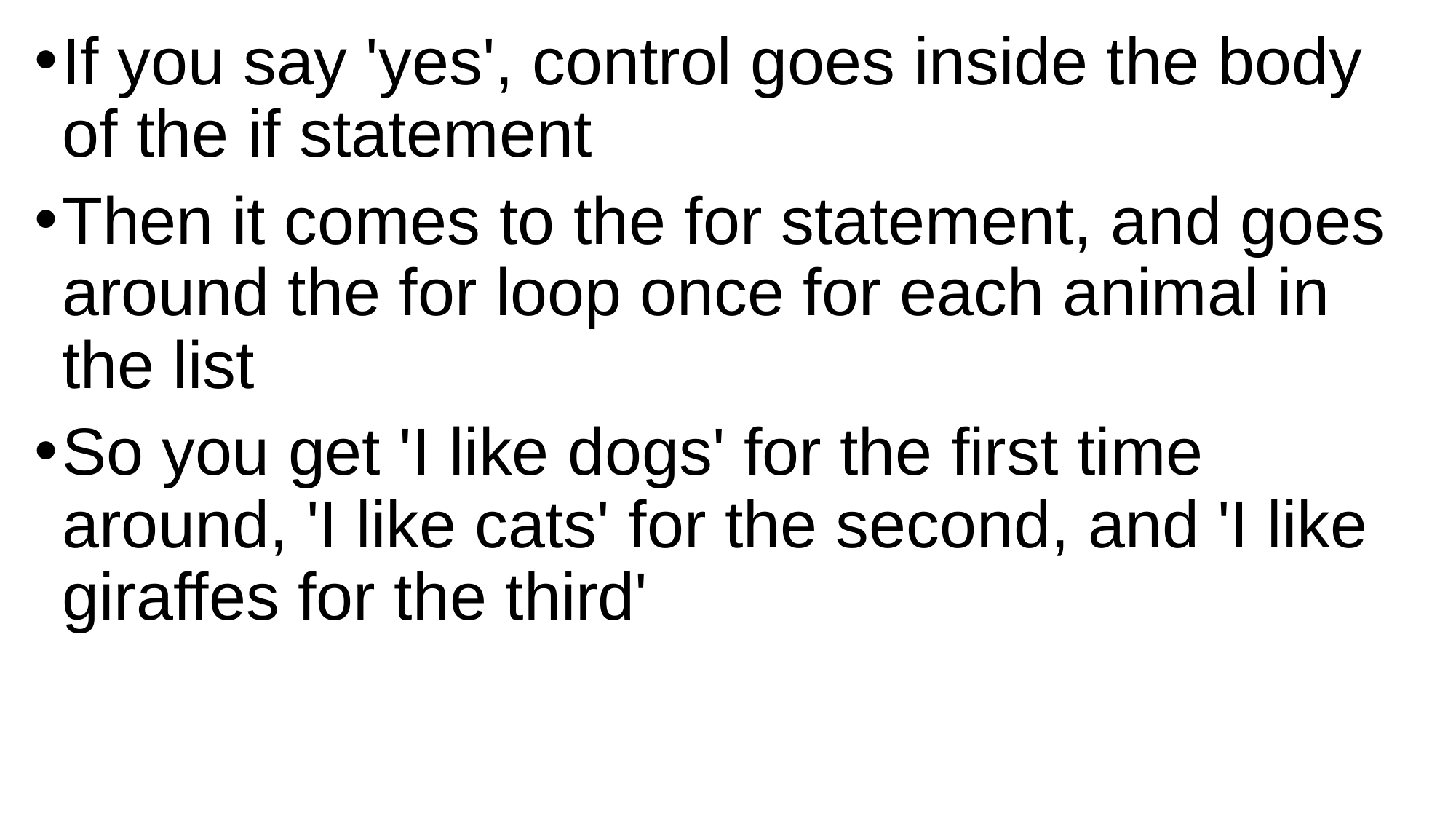

If you say 'yes', control goes inside the body of the if statement
Then it comes to the for statement, and goes around the for loop once for each animal in the list
So you get 'I like dogs' for the first time around, 'I like cats' for the second, and 'I like giraffes for the third'